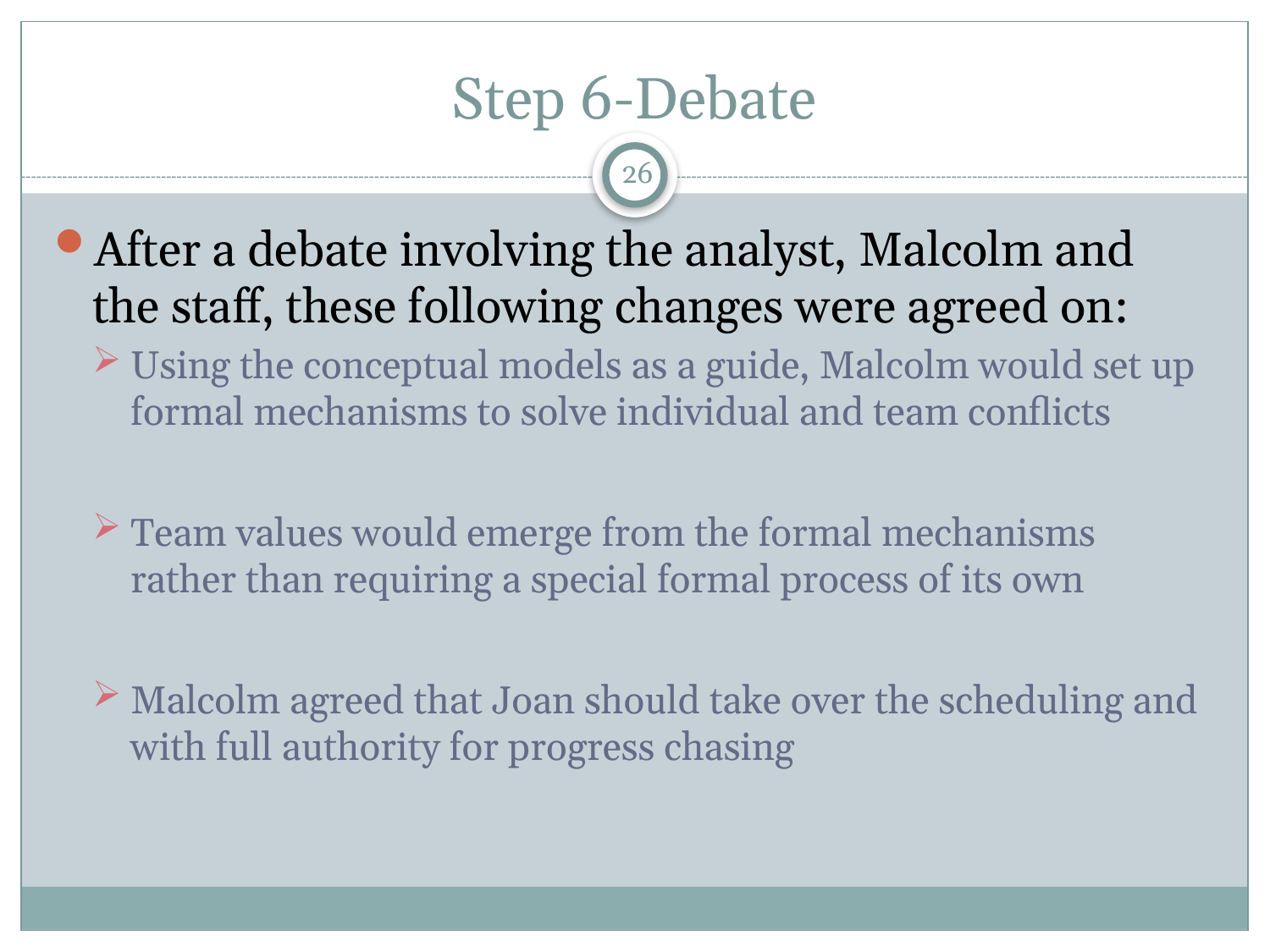

# Step 6-Debate
26
After a debate involving the analyst, Malcolm and the staff, these following changes were agreed on:
Using the conceptual models as a guide, Malcolm would set up formal mechanisms to solve individual and team conflicts

Team values would emerge from the formal mechanisms rather than requiring a special formal process of its own

Malcolm agreed that Joan should take over the scheduling and with full authority for progress chasing